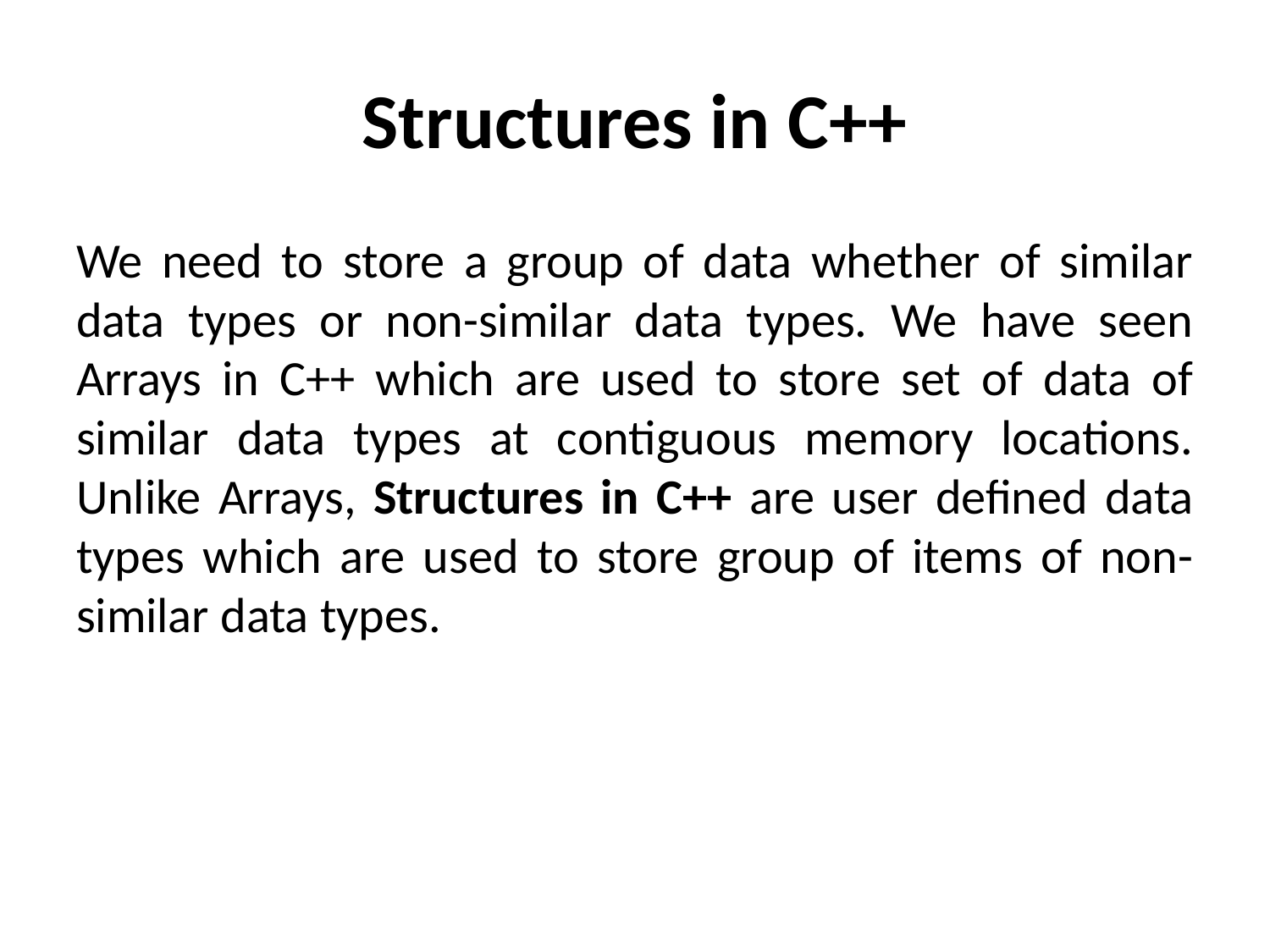

# Structures in C++
We need to store a group of data whether of similar data types or non-similar data types. We have seen Arrays in C++ which are used to store set of data of similar data types at contiguous memory locations.
Unlike Arrays, Structures in C++ are user defined data types which are used to store group of items of non-similar data types.